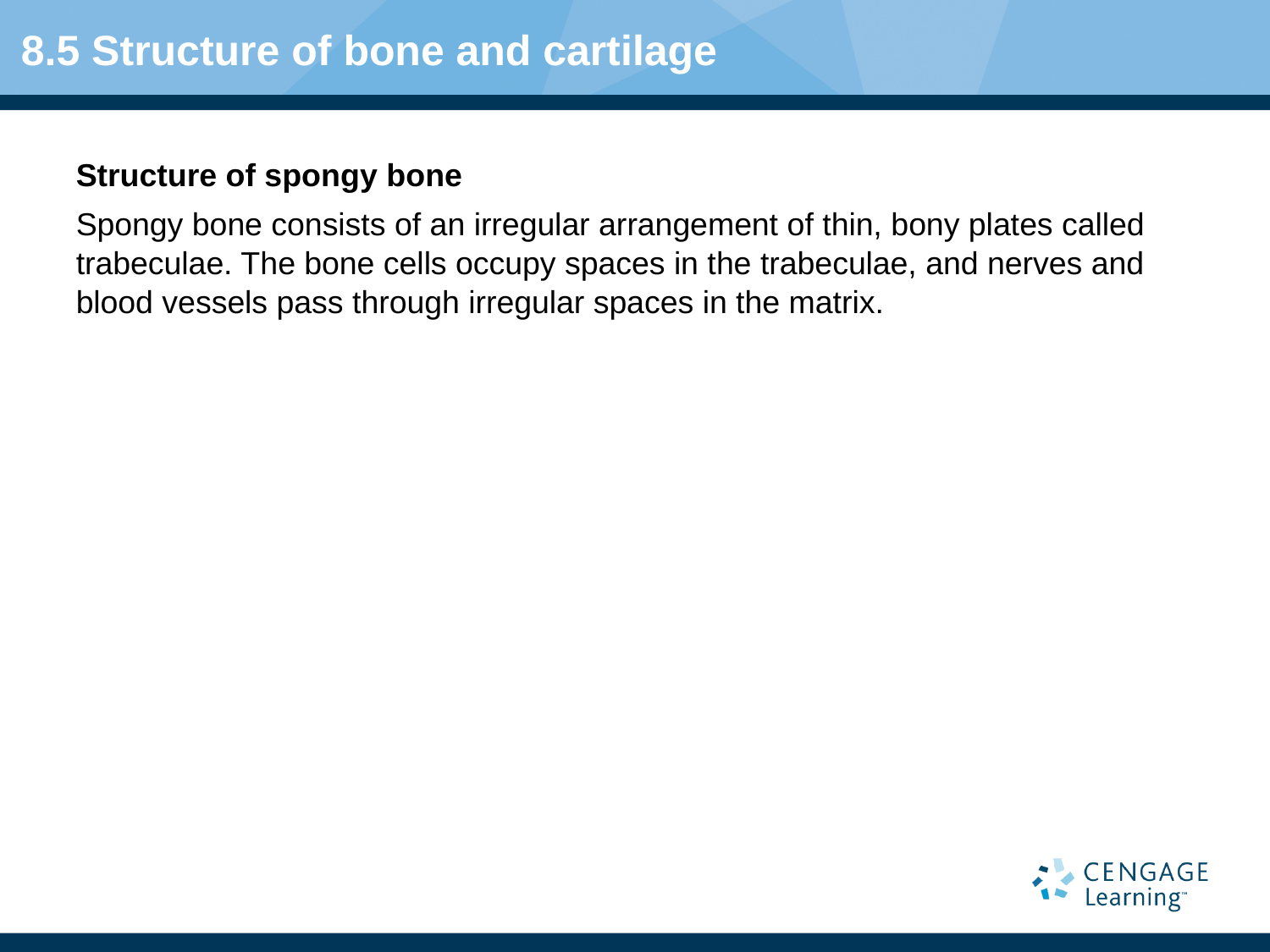

# 8.5 Structure of bone and cartilage
Structure of spongy bone
Spongy bone consists of an irregular arrangement of thin, bony plates called trabeculae. The bone cells occupy spaces in the trabeculae, and nerves and blood vessels pass through irregular spaces in the matrix.